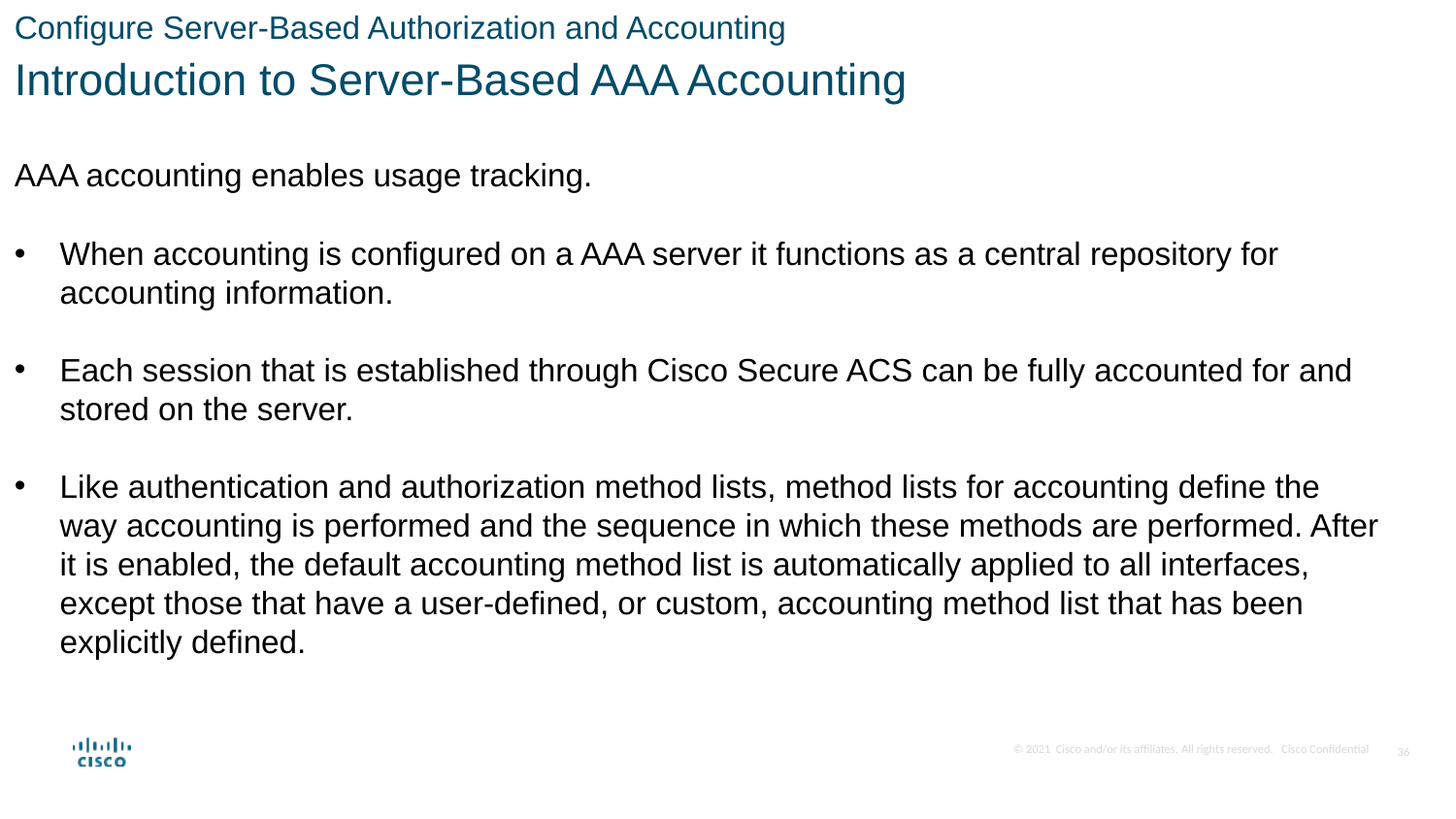

Configure Server-Based Authorization and Accounting
Introduction to Server-Based AAA Accounting
AAA accounting enables usage tracking.

When accounting is configured on a AAA server it functions as a central repository for accounting information.

Each session that is established through Cisco Secure ACS can be fully accounted for and stored on the server.

Like authentication and authorization method lists, method lists for accounting define the way accounting is performed and the sequence in which these methods are performed. After it is enabled, the default accounting method list is automatically applied to all interfaces, except those that have a user-defined, or custom, accounting method list that has been explicitly defined.
36